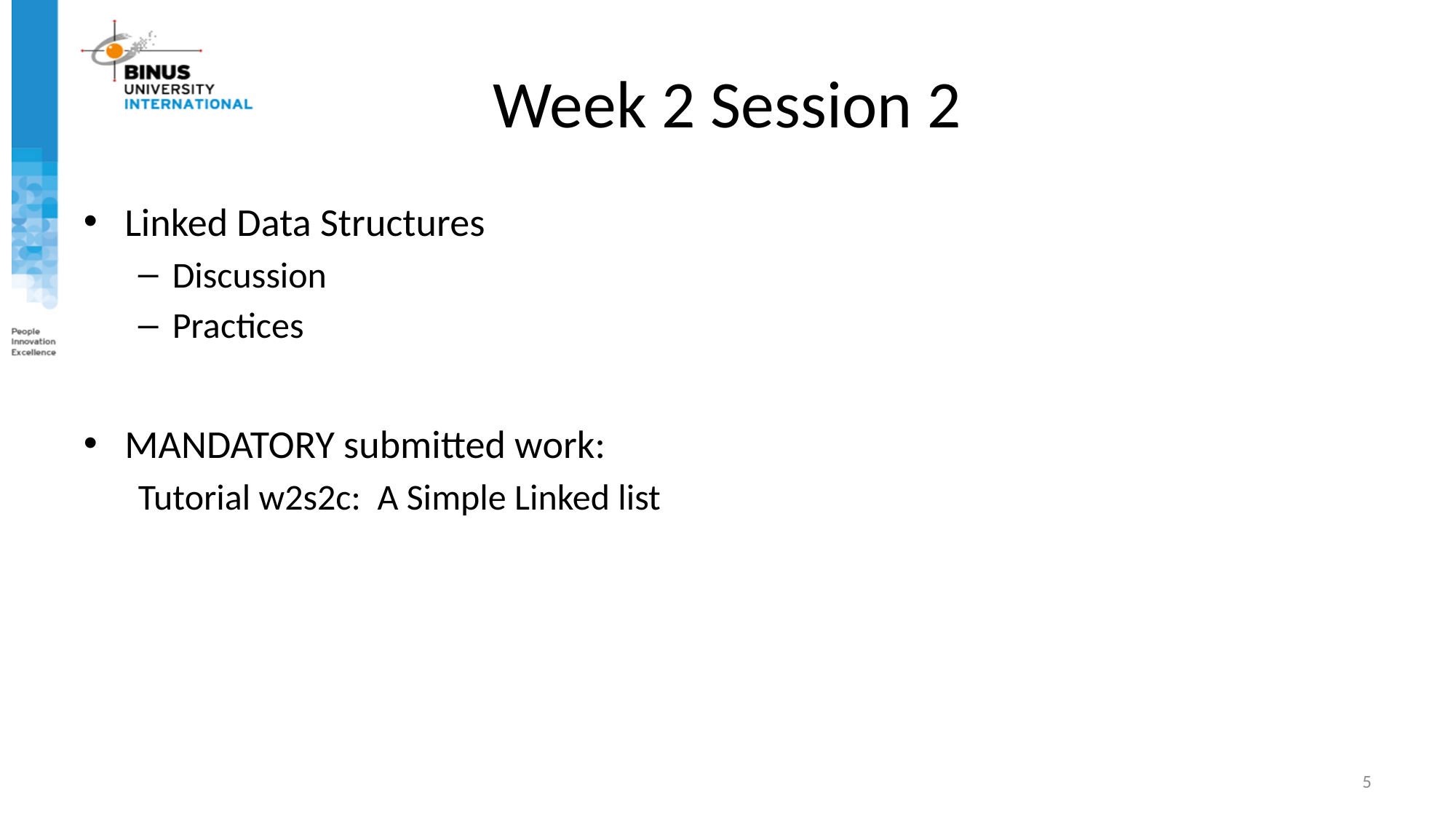

# Week 2 Session 2
Linked Data Structures
Discussion
Practices

MANDATORY submitted work:
Tutorial w2s2c:  A Simple Linked list

5